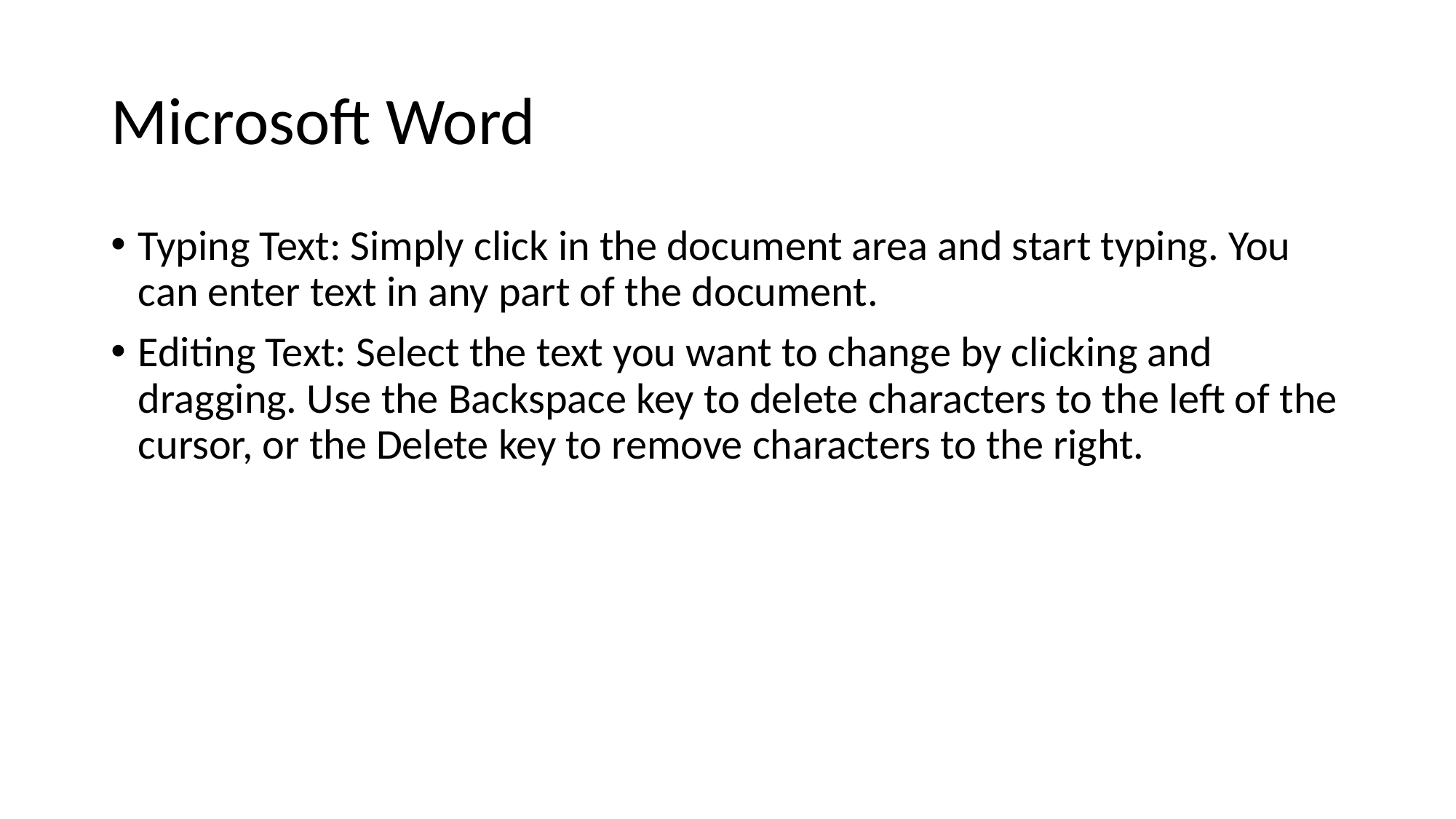

# Microsoft Word
Typing Text: Simply click in the document area and start typing. You can enter text in any part of the document.
Editing Text: Select the text you want to change by clicking and dragging. Use the Backspace key to delete characters to the left of the cursor, or the Delete key to remove characters to the right.